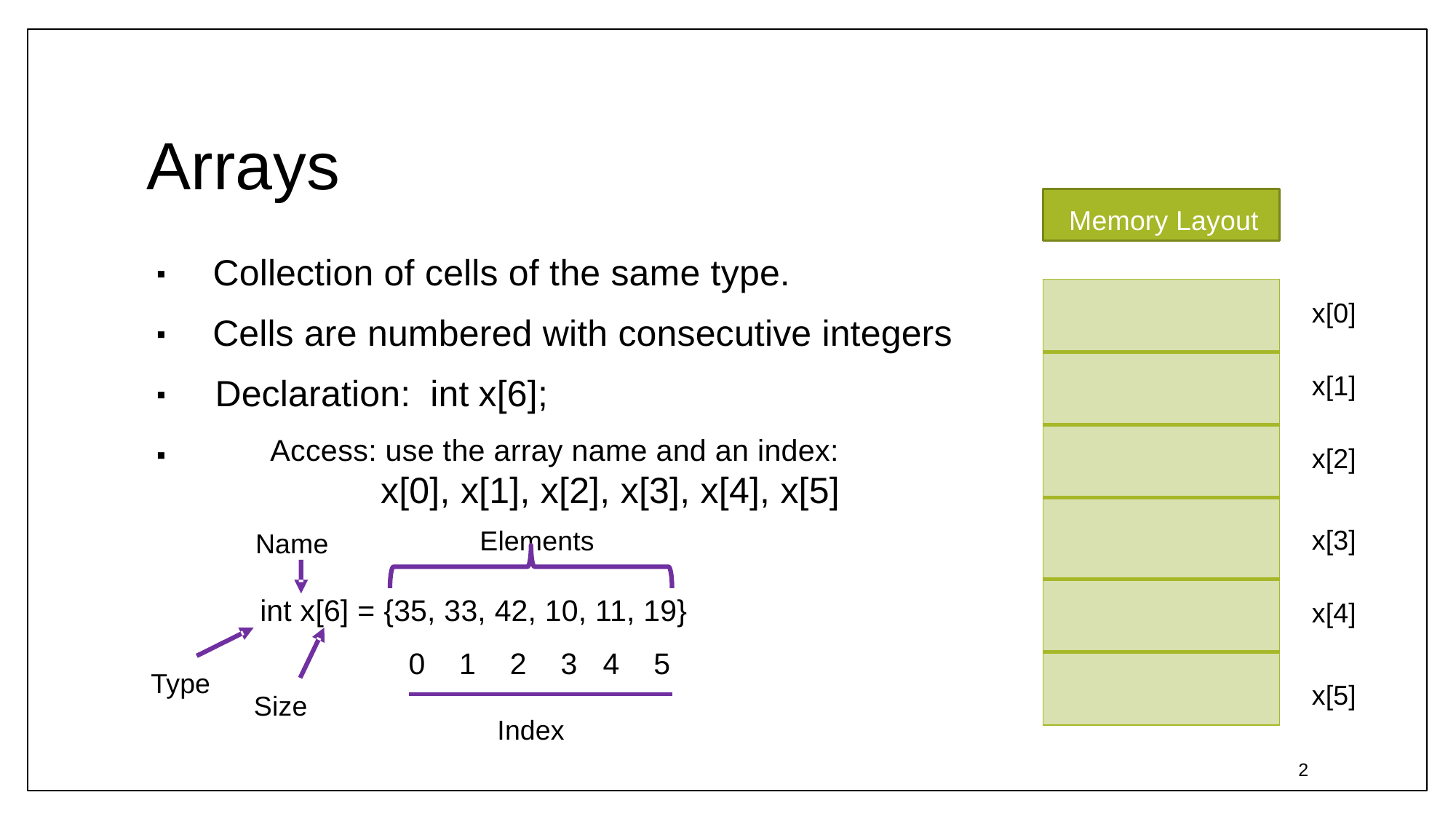

Arrays

Memory Layout
Collection of cells of the same type.
▪

x[0]
Cells are numbered with consecutive integers
▪

x[1]
Declaration:
int
x[6];
▪

Access: use the array name and an index:
x[0], x[1], x[2], x[3], x[4], x[5]
▪
x[2]

x[3]
Elements
Name

int x[6] = {35, 33, 42, 10, 11, 19}
x[4]

0    1    2    3   4    5

Type
x[5]
Size

Index
2